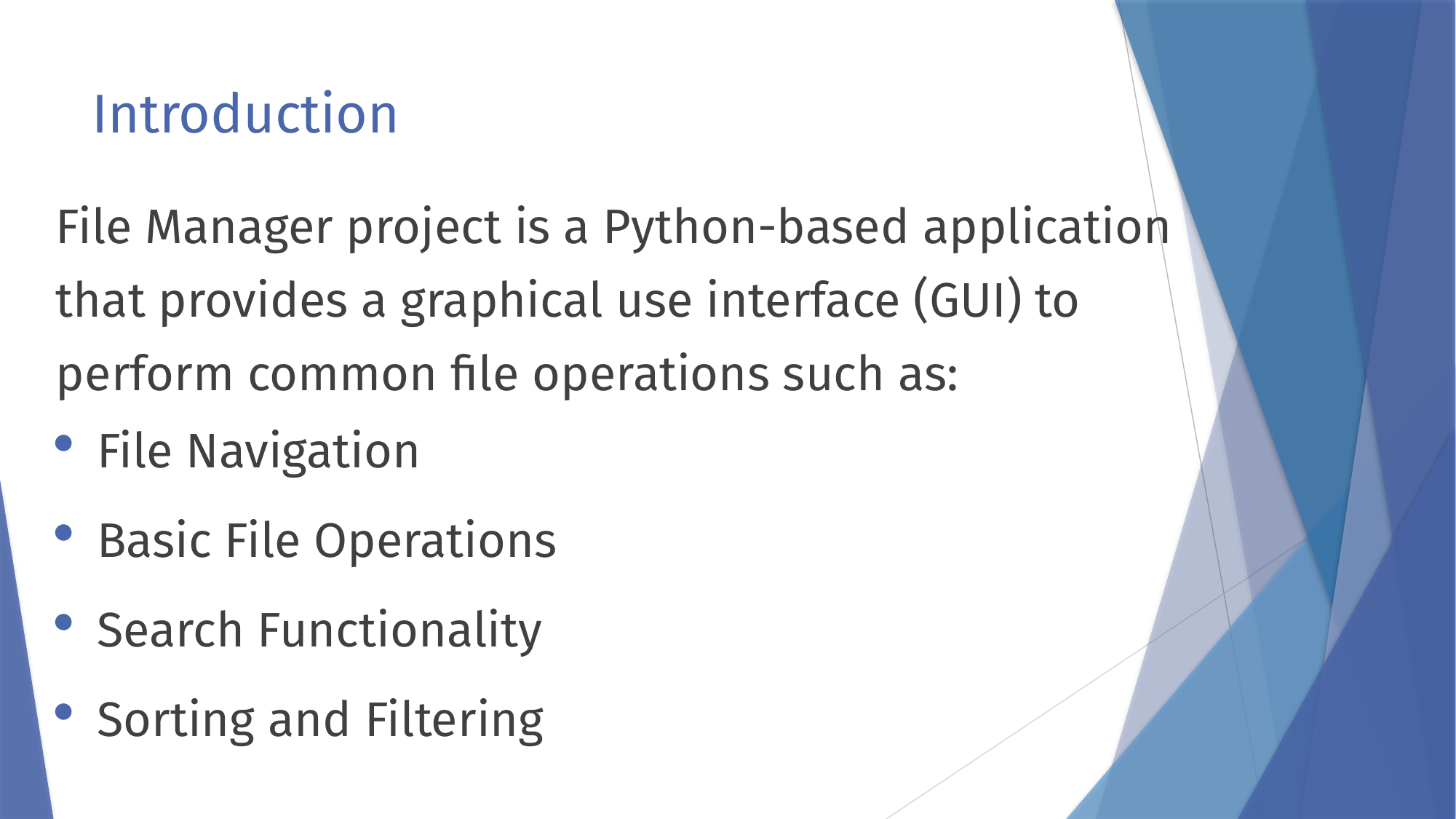

# Introduction
File Manager project is a Python-based application
that provides a graphical use interface (GUI) to
perform common file operations such as:
File Navigation
Basic File Operations
Search Functionality
Sorting and Filtering